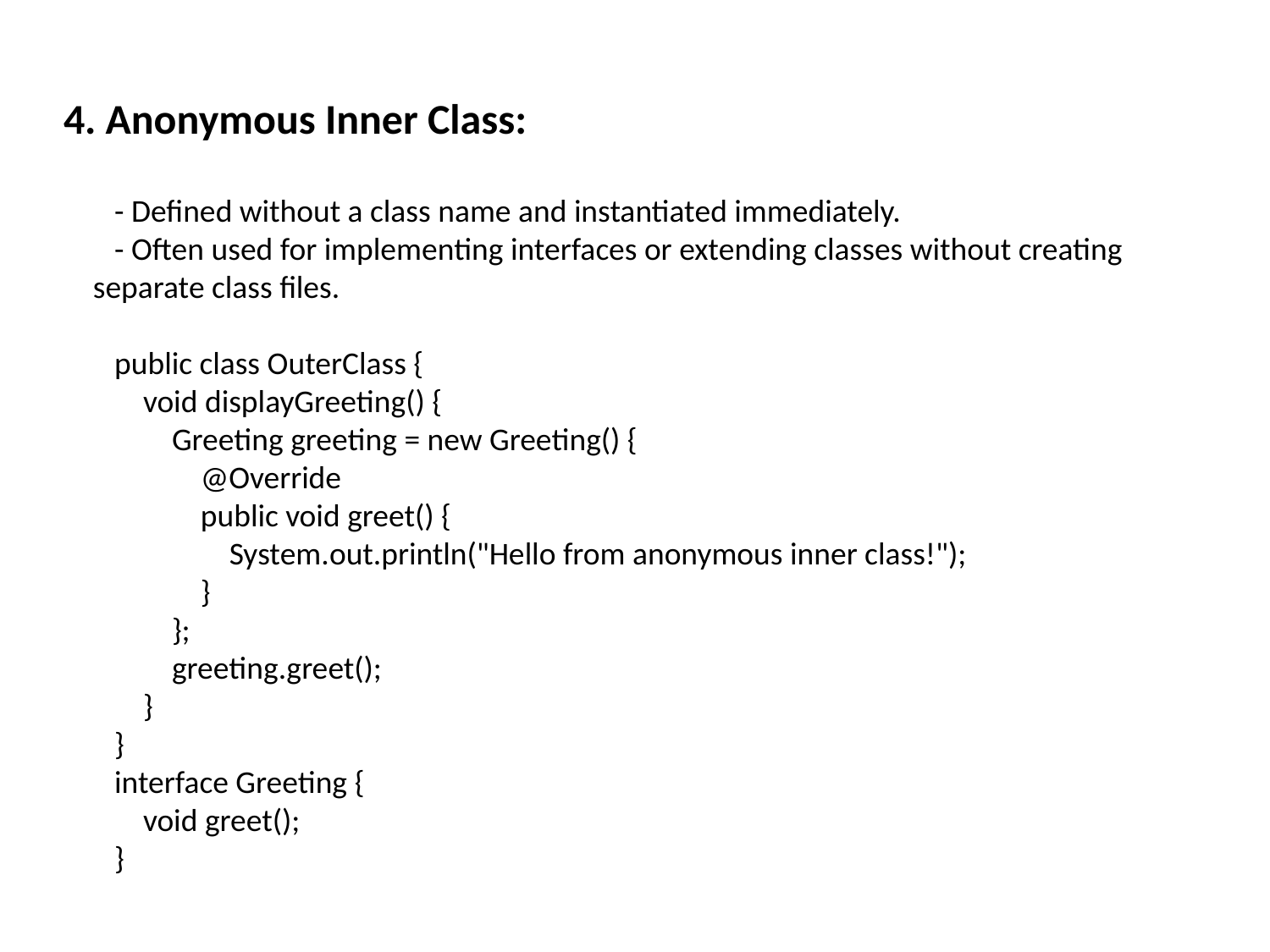

# 4. Anonymous Inner Class:
   - Defined without a class name and instantiated immediately.
   - Often used for implementing interfaces or extending classes without creating separate class files.
   public class OuterClass {
       void displayGreeting() {
           Greeting greeting = new Greeting() {
               @Override
               public void greet() {
                   System.out.println("Hello from anonymous inner class!");
               }
           };
           greeting.greet();
       }
   }
   interface Greeting {
       void greet();
   }